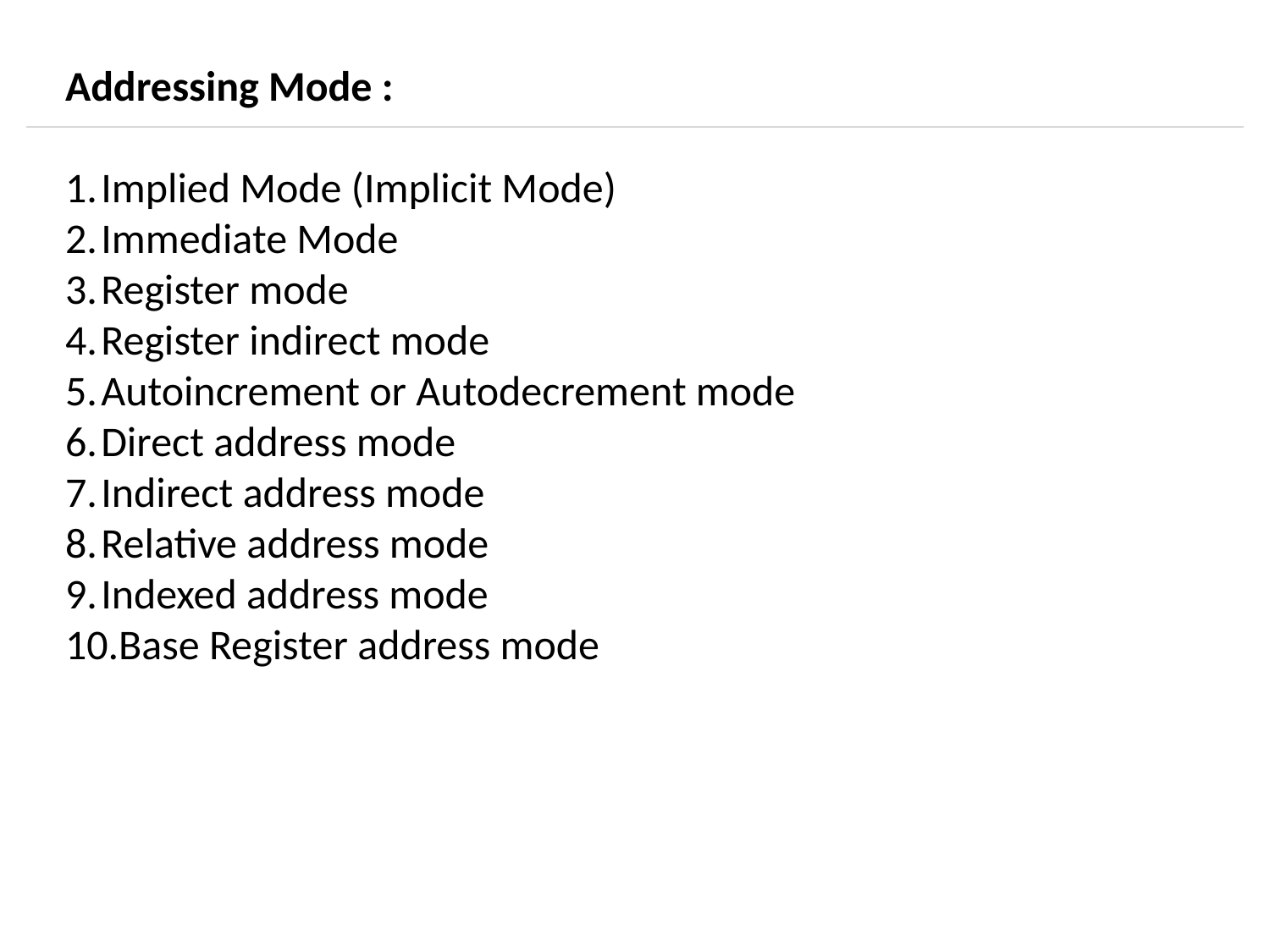

Addressing Mode :

Implied Mode (Implicit Mode)
Immediate Mode
Register mode
Register indirect mode
Autoincrement or Autodecrement mode
Direct address mode
Indirect address mode
Relative address mode
Indexed address mode
Base Register address mode